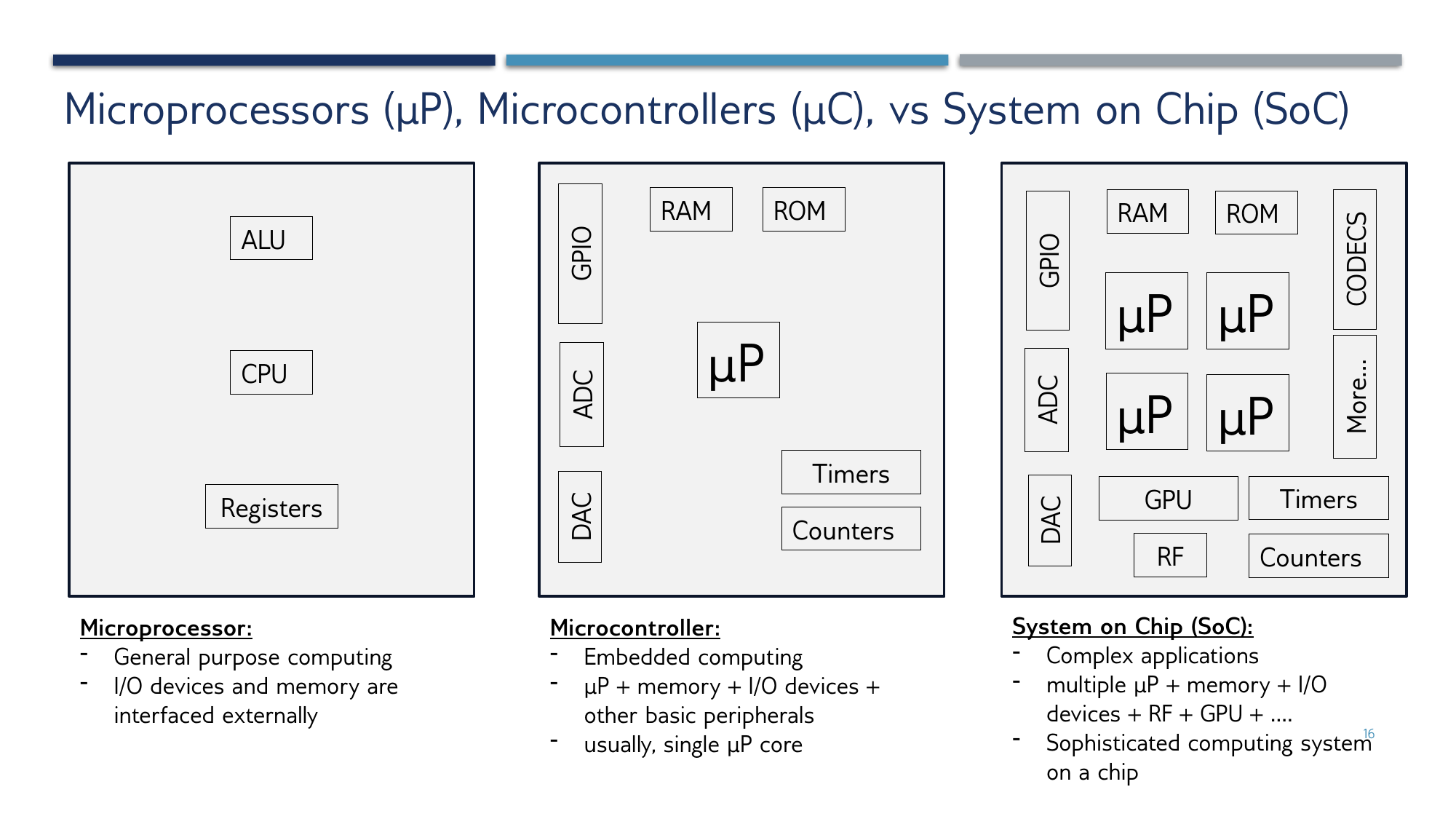

# Microprocessors (µP), Microcontrollers (µC), vs System on Chip (SoC)

RAM
ROM
RAM
ROM
ALU
GPIO
CODECS
GPIO
µP
µP
µP
CPU
ADC
µP
More…
µP
ADC
Timers
Timers
GPU
Registers
DAC
DAC
Counters
RF
Counters
System on Chip (SoC):
Complex applications
multiple µP + memory + I/O devices + RF + GPU + ….
Sophisticated computing system on a chip
Microprocessor:
General purpose computing
I/O devices and memory are interfaced externally
Microcontroller:
Embedded computing
µP + memory + I/O devices + other basic peripherals
usually, single µP core
16